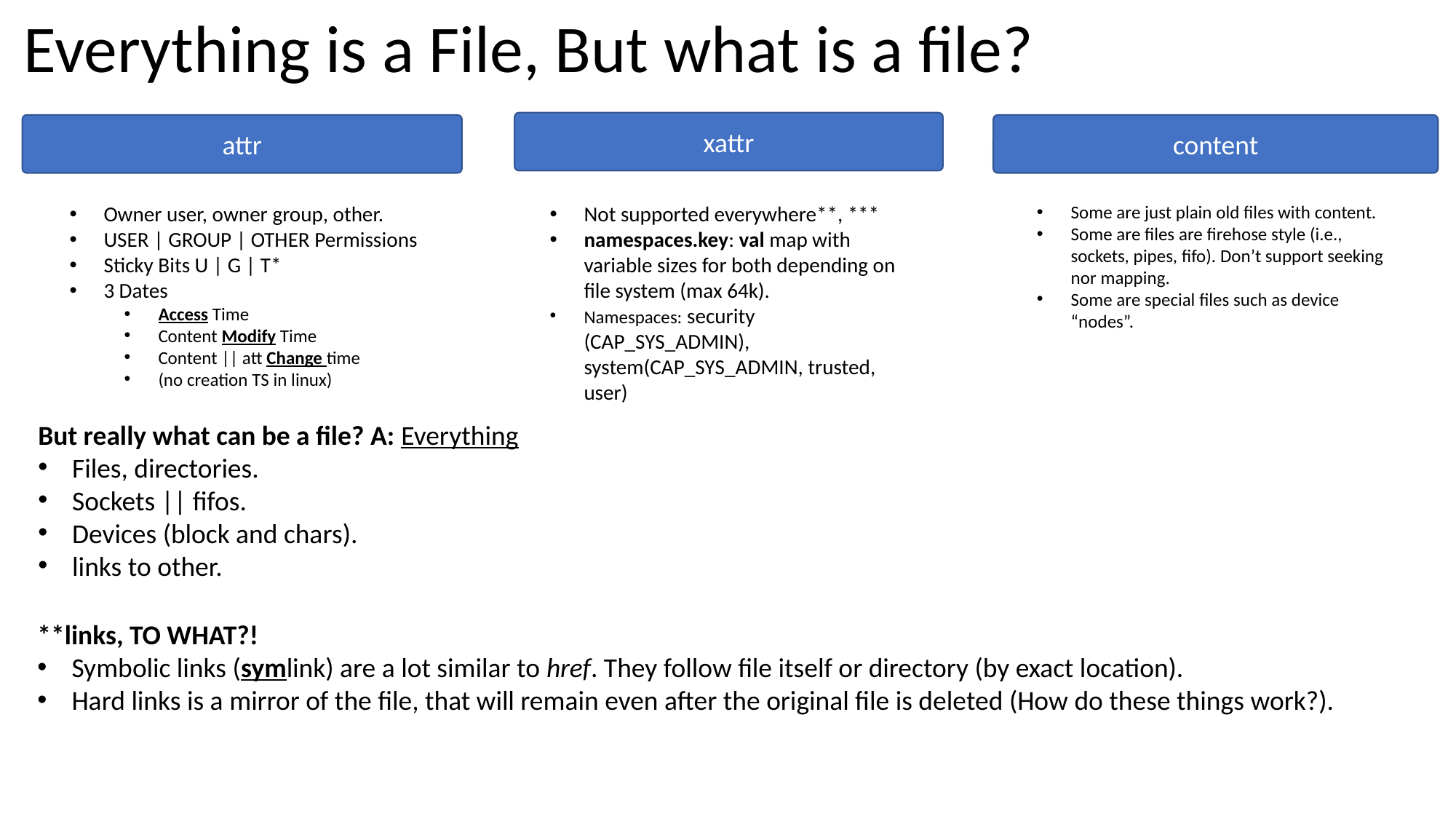

# Everything is a File, But what is a file?
xattr
attr
content
Owner user, owner group, other.
USER | GROUP | OTHER Permissions
Sticky Bits U | G | T*
3 Dates
Access Time
Content Modify Time
Content || att Change time
(no creation TS in linux)
Not supported everywhere**, ***
namespaces.key: val map with variable sizes for both depending on file system (max 64k).
Namespaces: security (CAP_SYS_ADMIN), system(CAP_SYS_ADMIN, trusted, user)
Some are just plain old files with content.
Some are files are firehose style (i.e., sockets, pipes, fifo). Don’t support seeking nor mapping.
Some are special files such as device “nodes”.

But really what can be a file? A: Everything
Files, directories.
Sockets || fifos.
Devices (block and chars).
links to other.
**links, TO WHAT?!
Symbolic links (symlink) are a lot similar to href. They follow file itself or directory (by exact location).
Hard links is a mirror of the file, that will remain even after the original file is deleted (How do these things work?).